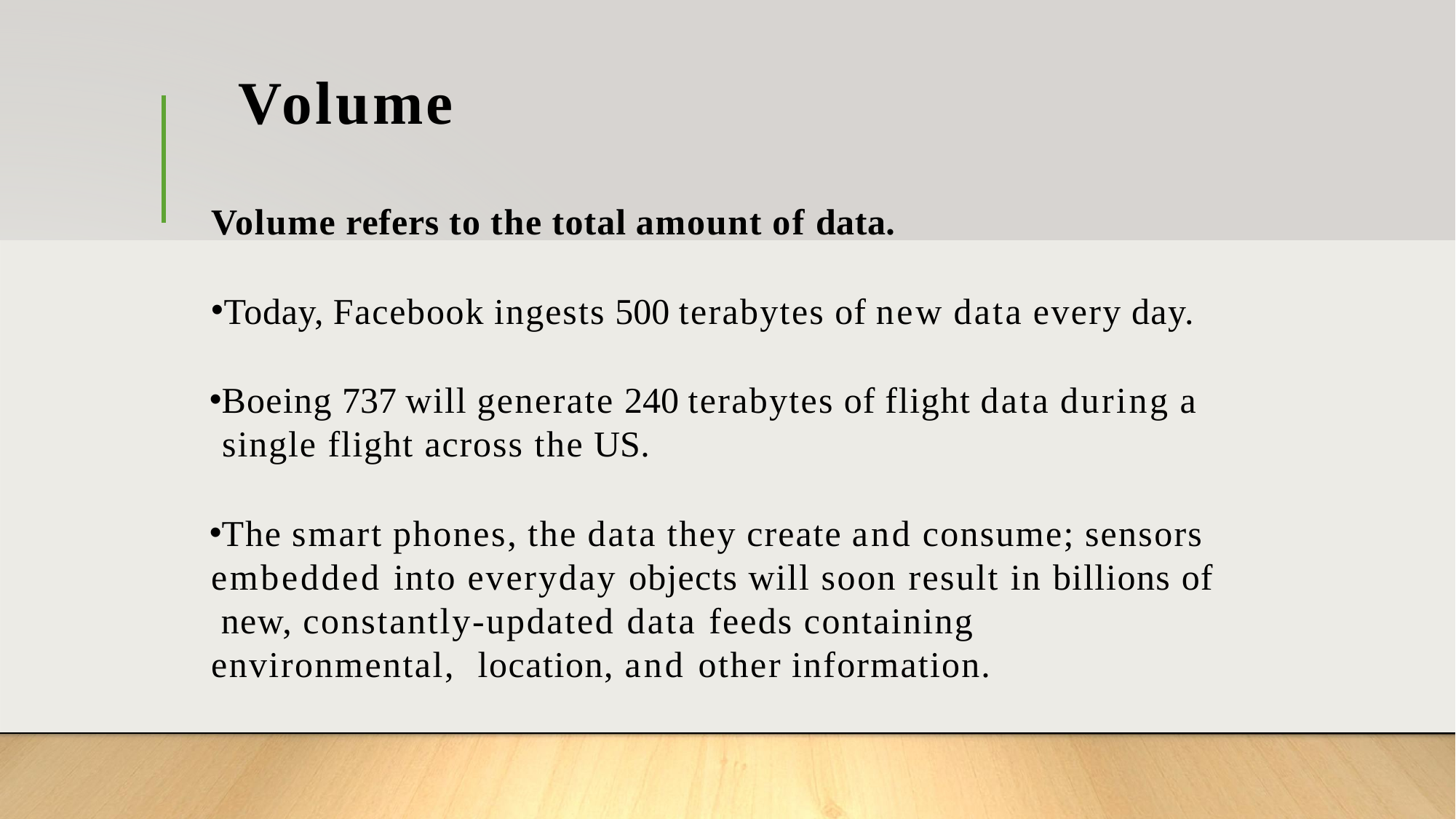

# Volume
Volume refers to the total amount of data.

Today, Facebook ingests 500 terabytes of new data every day.

Boeing 737 will generate 240 terabytes of flight data during a  single flight across the US.

The smart phones, the data they create and consume; sensors  embedded into everyday objects will soon result in billions of  new, constantly-updated data feeds containing environmental,  location, and other information.